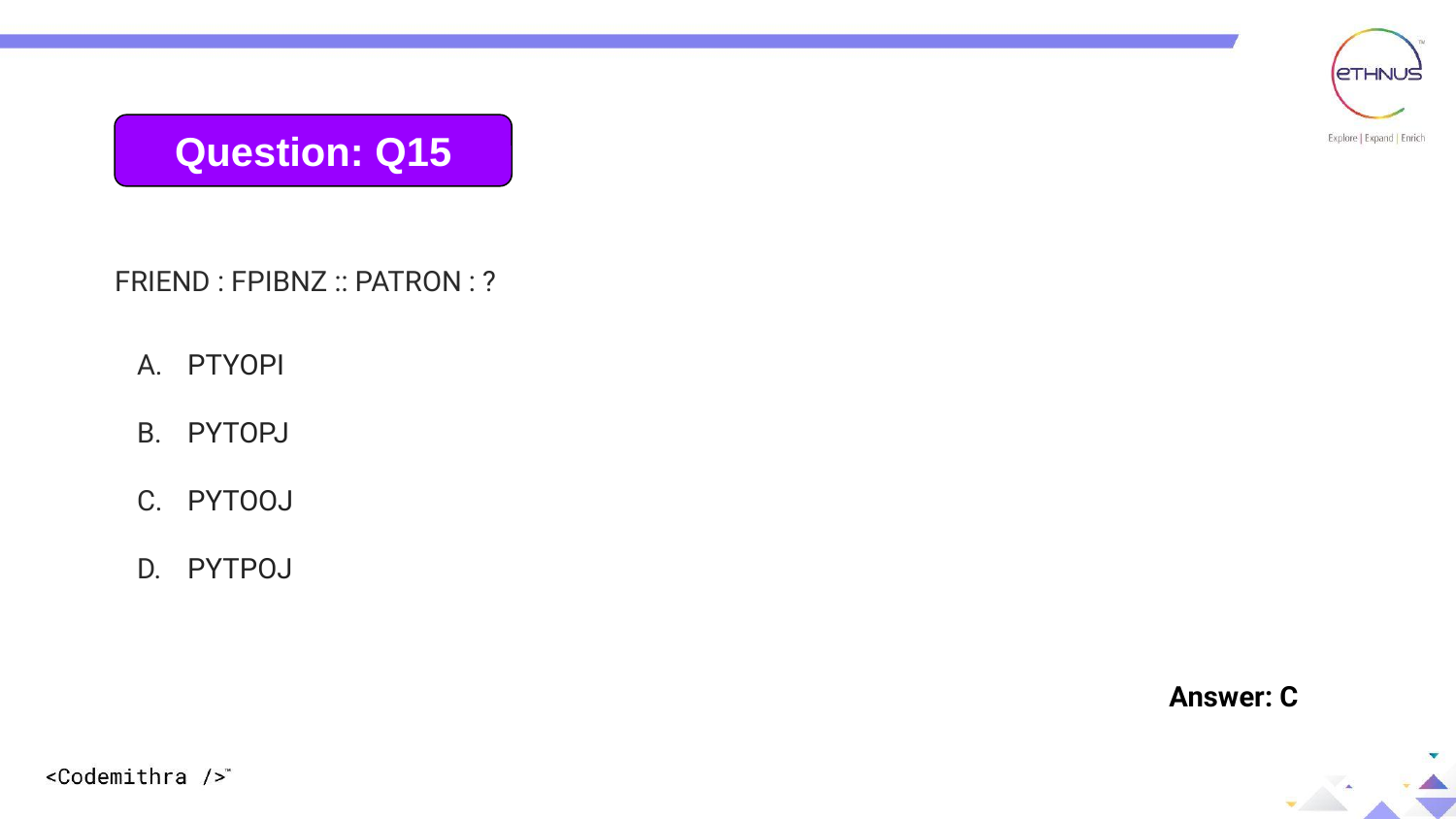

Question: 15
Question: Q15
FRIEND : FPIBNZ :: PATRON : ?
PTYOPI
PYTOPJ
PYTOOJ
PYTPOJ

Answer: C